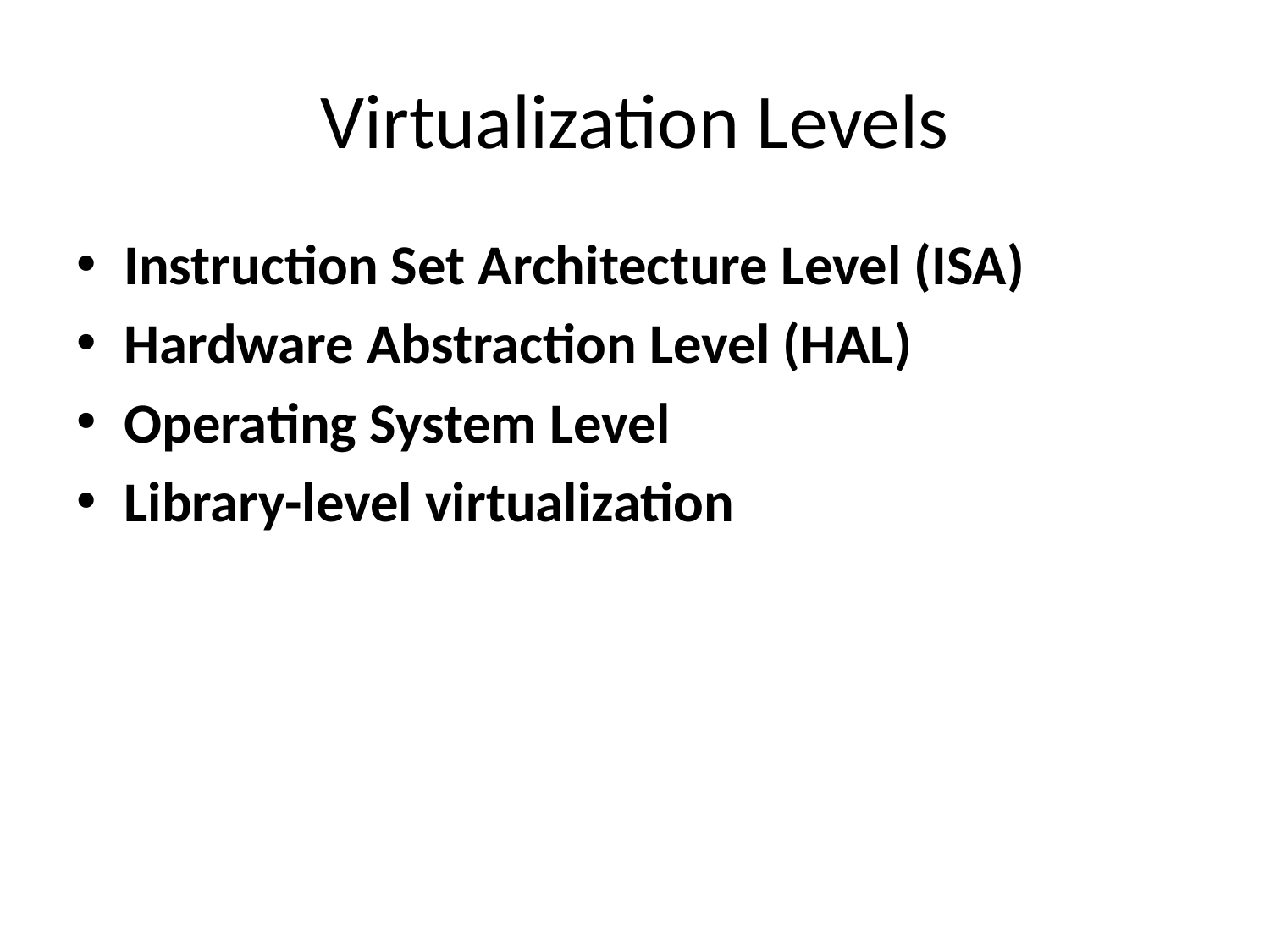

# Virtualization Levels
Instruction Set Architecture Level (ISA)
Hardware Abstraction Level (HAL)
Operating System Level
Library-level virtualization